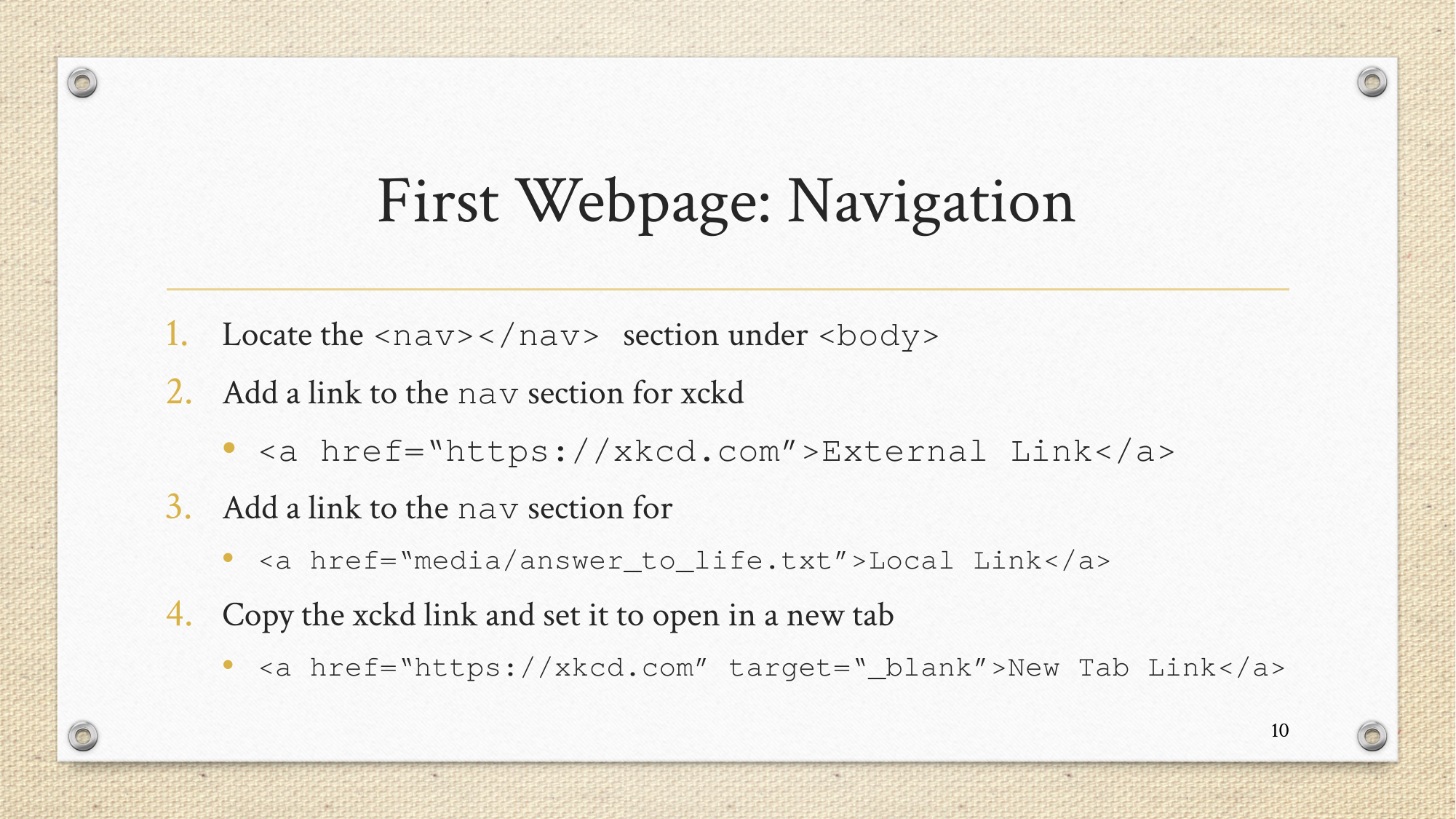

# First Webpage: Navigation
Locate the <nav></nav> section under <body>
Add a link to the nav section for xckd
<a href=“https://xkcd.com”>External Link</a>
Add a link to the nav section for
<a href=“media/answer_to_life.txt”>Local Link</a>
Copy the xckd link and set it to open in a new tab
<a href=“https://xkcd.com” target=“_blank”>New Tab Link</a>
10